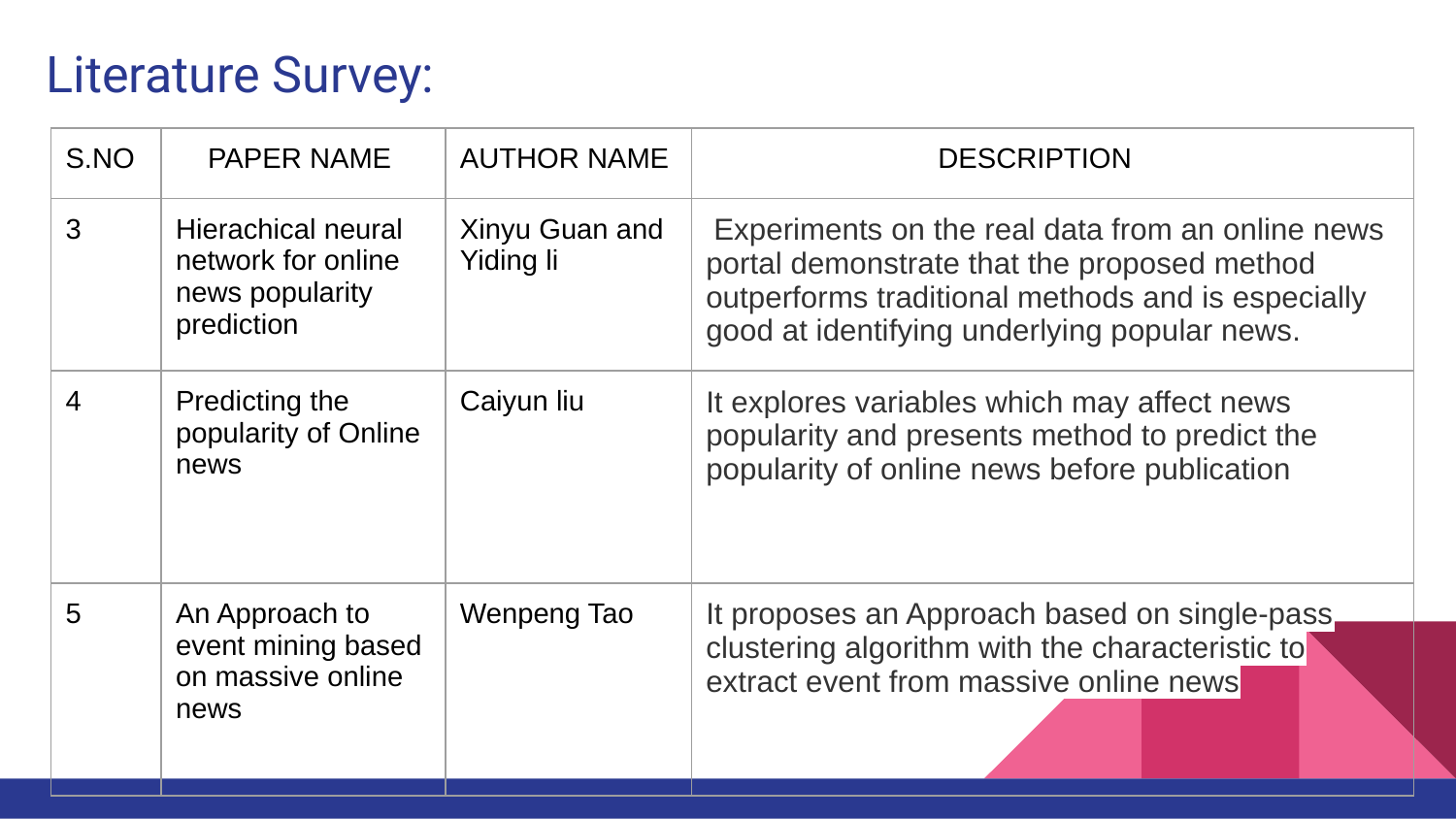

Literature Survey:
| S.NO | PAPER NAME | AUTHOR NAME | DESCRIPTION |
| --- | --- | --- | --- |
| 3 | Hierachical neural network for online news popularity prediction | Xinyu Guan and Yiding li | Experiments on the real data from an online news portal demonstrate that the proposed method outperforms traditional methods and is especially good at identifying underlying popular news. |
| 4 | Predicting the popularity of Online news | Caiyun liu | It explores variables which may affect news popularity and presents method to predict the popularity of online news before publication |
| 5 | An Approach to event mining based on massive online news | Wenpeng Tao | It proposes an Approach based on single-pass clustering algorithm with the characteristic to extract event from massive online news |